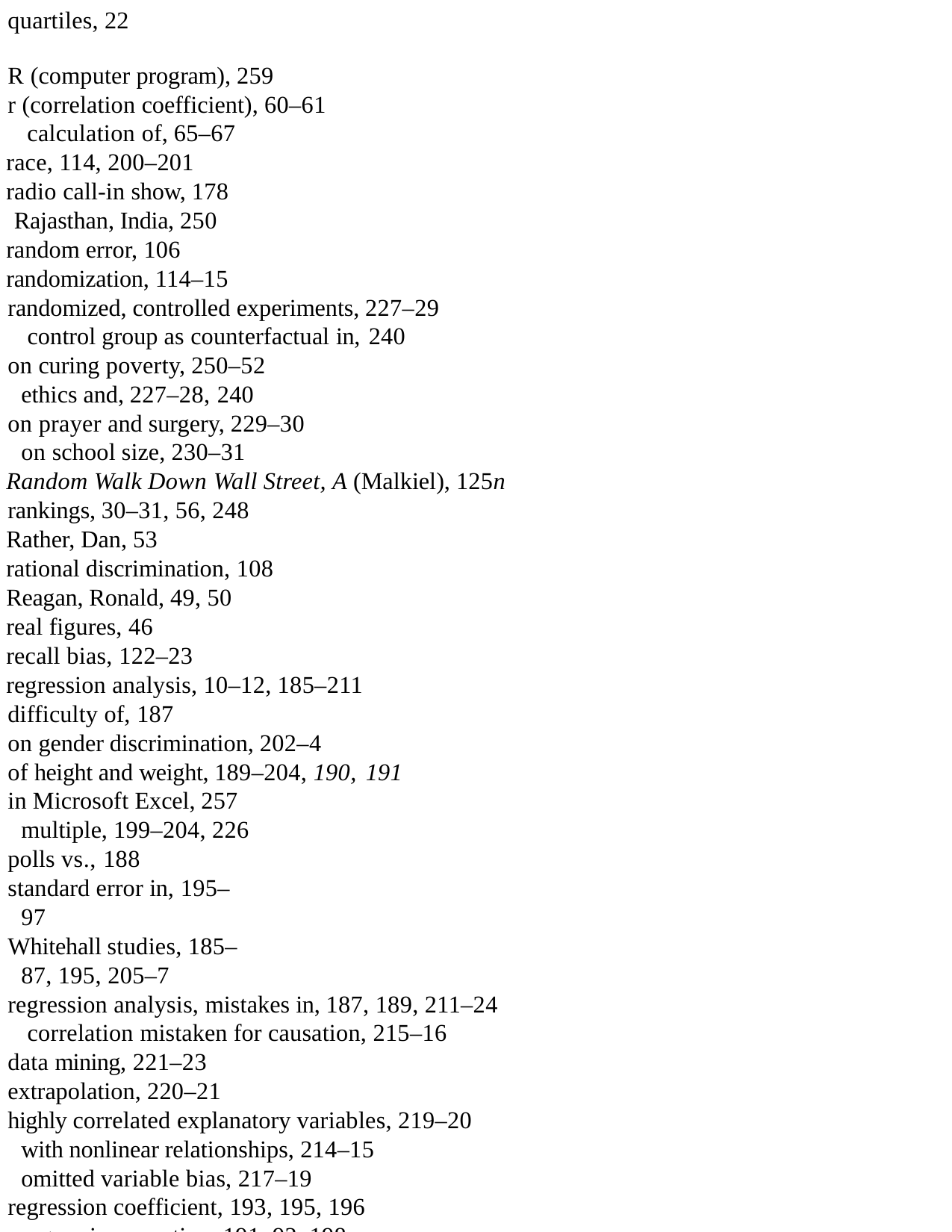

quartiles, 22

R (computer program), 259
r (correlation coefficient), 60–61  calculation of, 65–67
race, 114, 200–201
radio call-in show, 178  Rajasthan, India, 250
random error, 106
randomization, 114–15
randomized, controlled experiments, 227–29  control group as counterfactual in, 240
on curing poverty, 250–52  ethics and, 227–28, 240
on prayer and surgery, 229–30  on school size, 230–31
Random Walk Down Wall Street, A (Malkiel), 125n  rankings, 30–31, 56, 248
Rather, Dan, 53
rational discrimination, 108
Reagan, Ronald, 49, 50
real figures, 46
recall bias, 122–23
regression analysis, 10–12, 185–211
difficulty of, 187
on gender discrimination, 202–4
of height and weight, 189–204, 190, 191
in Microsoft Excel, 257  multiple, 199–204, 226
polls vs., 188
standard error in, 195–97
Whitehall studies, 185–87, 195, 205–7
regression analysis, mistakes in, 187, 189, 211–24  correlation mistaken for causation, 215–16
data mining, 221–23
extrapolation, 220–21
highly correlated explanatory variables, 219–20  with nonlinear relationships, 214–15
omitted variable bias, 217–19  regression coefficient, 193, 195, 196
regression equation, 191–92, 198, 201, 222
relative statistics, 22–23, 27